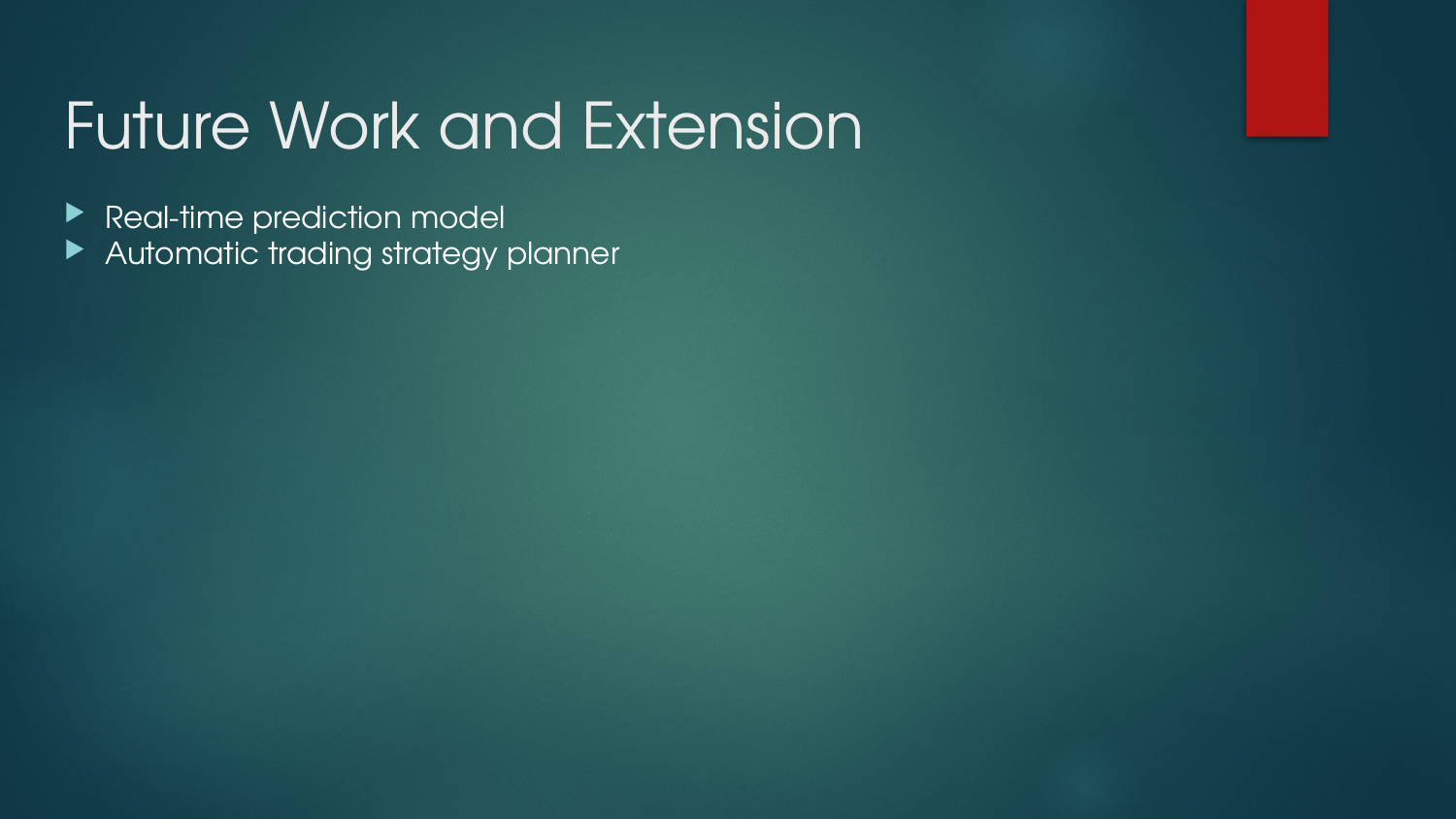

# Future Work and Extension
Real-time prediction model
Automatic trading strategy planner